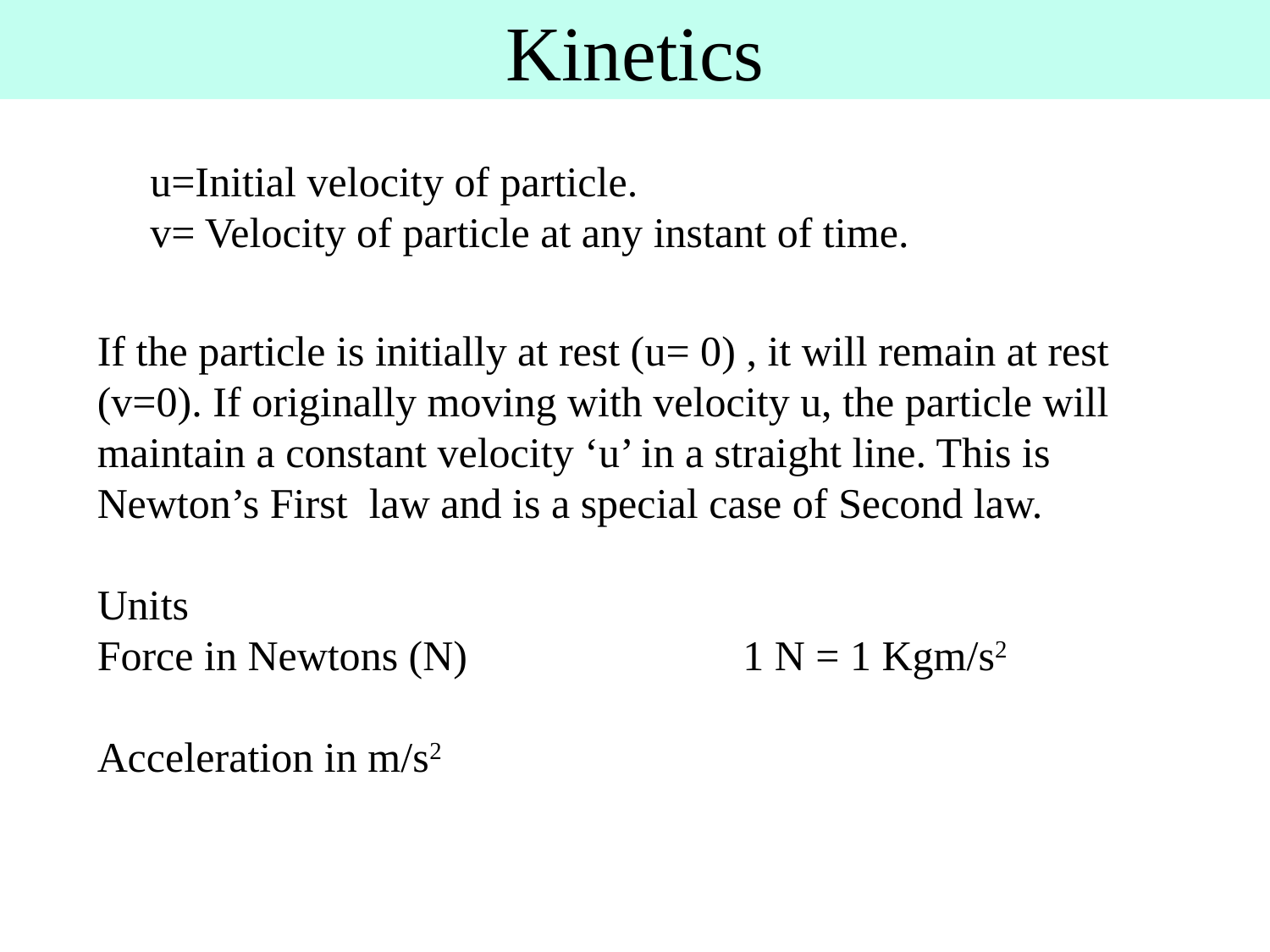

# Kinetics
u=Initial velocity of particle.
v= Velocity of particle at any instant of time.
If the particle is initially at rest (u= 0) , it will remain at rest (v=0). If originally moving with velocity u, the particle will maintain a constant velocity ‘u’ in a straight line. This is Newton’s First  law and is a special case of Second law.

Units
Force in Newtons (N)                          1 N = 1 Kgm/s2

Acceleration in m/s2